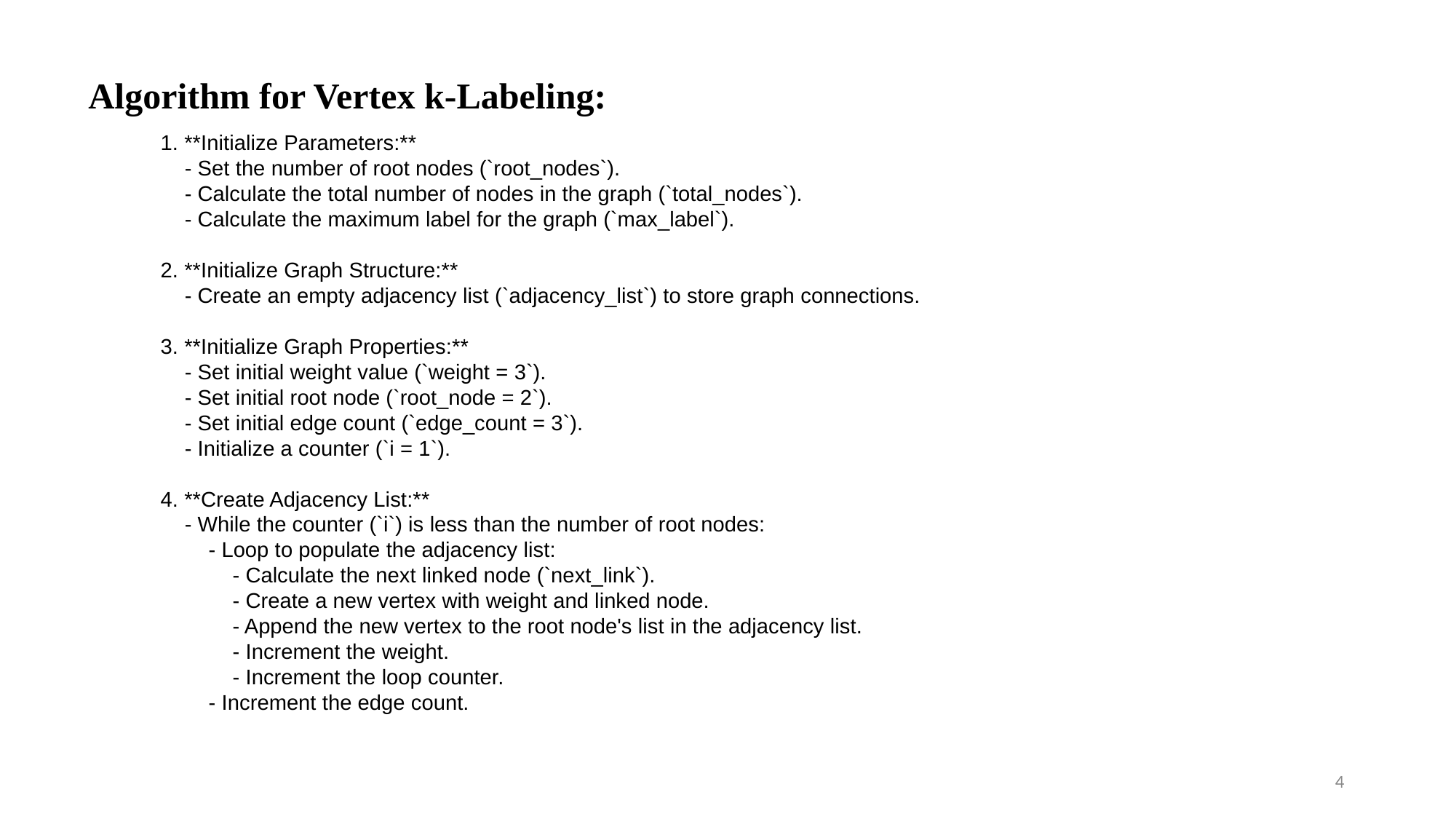

# Algorithm for Vertex k-Labeling:
1. **Initialize Parameters:**
    - Set the number of root nodes (`root_nodes`).
    - Calculate the total number of nodes in the graph (`total_nodes`).
    - Calculate the maximum label for the graph (`max_label`).

2. **Initialize Graph Structure:**
    - Create an empty adjacency list (`adjacency_list`) to store graph connections.

3. **Initialize Graph Properties:**
    - Set initial weight value (`weight = 3`).
    - Set initial root node (`root_node = 2`).
    - Set initial edge count (`edge_count = 3`).
    - Initialize a counter (`i = 1`).

4. **Create Adjacency List:**
    - While the counter (`i`) is less than the number of root nodes:
        - Loop to populate the adjacency list:
            - Calculate the next linked node (`next_link`).
            - Create a new vertex with weight and linked node.
            - Append the new vertex to the root node's list in the adjacency list.
            - Increment the weight.
            - Increment the loop counter.
        - Increment the edge count.

4